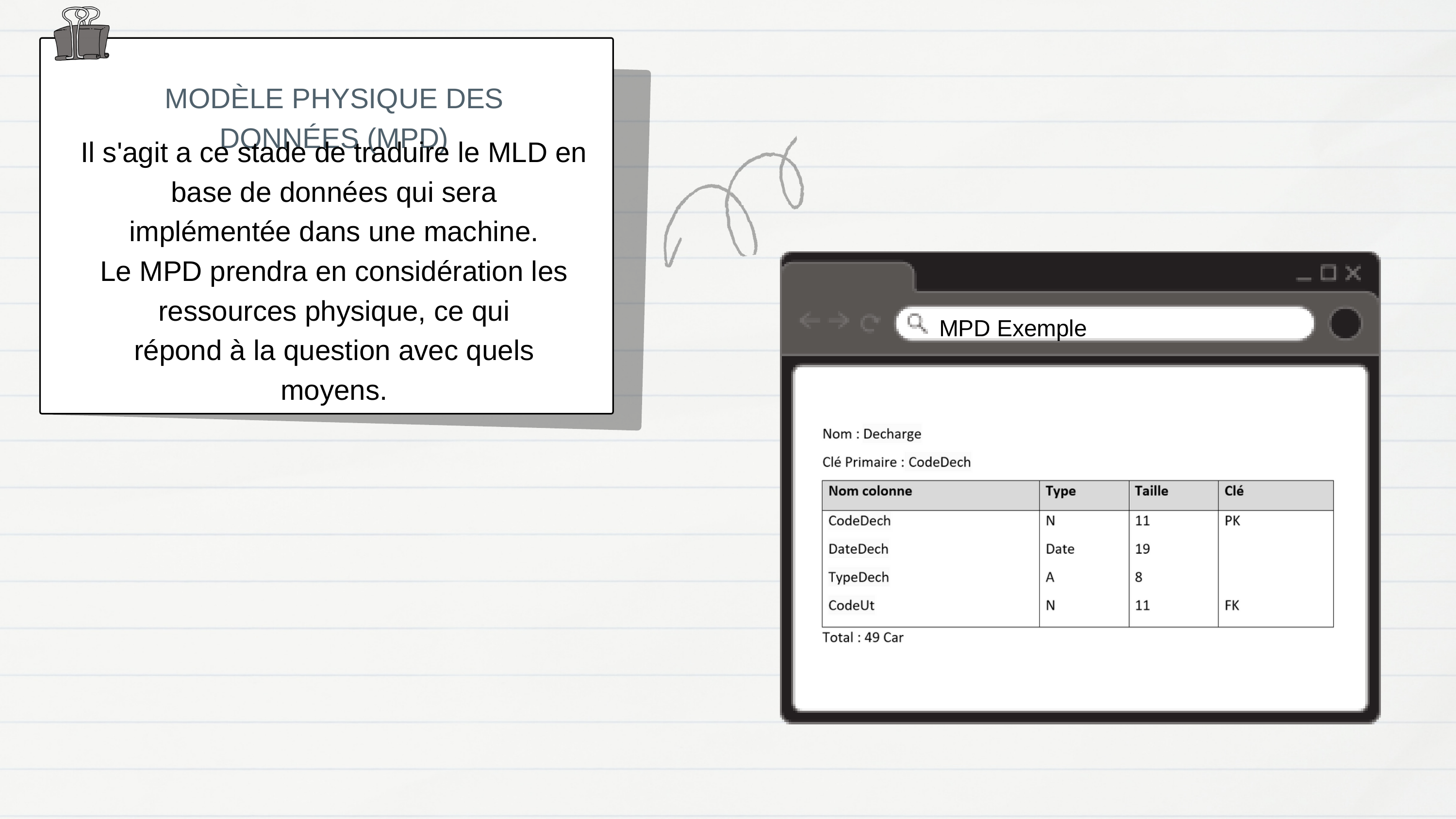

MODÈLE PHY﻿SIQUE DES DONNÉES (MPD)
Il s'agit a ce stade de traduire le MLD en base de données qui sera
implémentée dans une machine.
Le MPD prendra en considération les ressources physique, ce qui
répond à la question avec quels moyens.

MPD Exemple